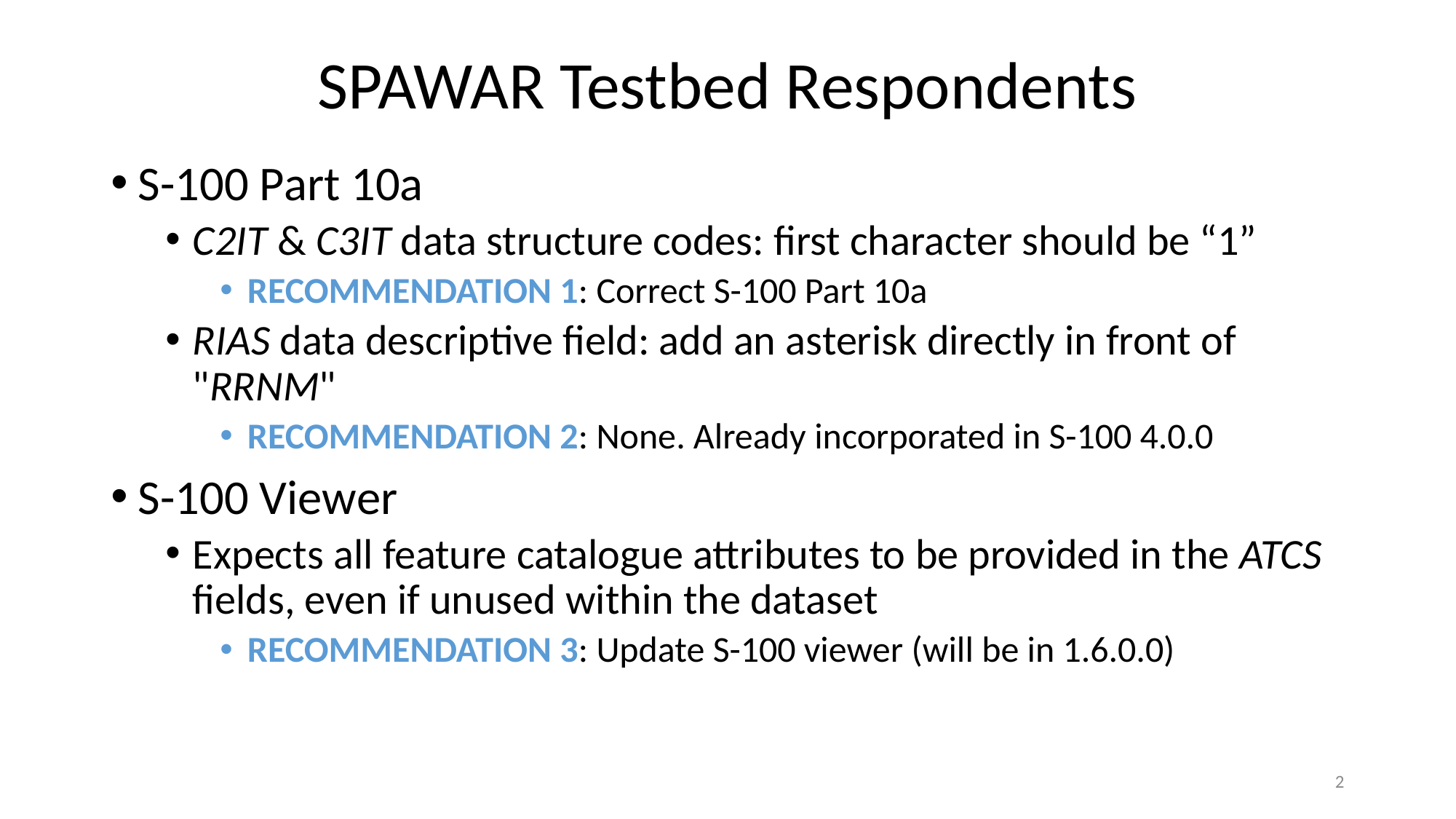

# SPAWAR Testbed Respondents
S-100 Part 10a
C2IT & C3IT data structure codes: first character should be “1”
RECOMMENDATION 1: Correct S-100 Part 10a
RIAS data descriptive field: add an asterisk directly in front of "RRNM"
RECOMMENDATION 2: None. Already incorporated in S-100 4.0.0
S-100 Viewer
Expects all feature catalogue attributes to be provided in the ATCS fields, even if unused within the dataset
RECOMMENDATION 3: Update S-100 viewer (will be in 1.6.0.0)

2